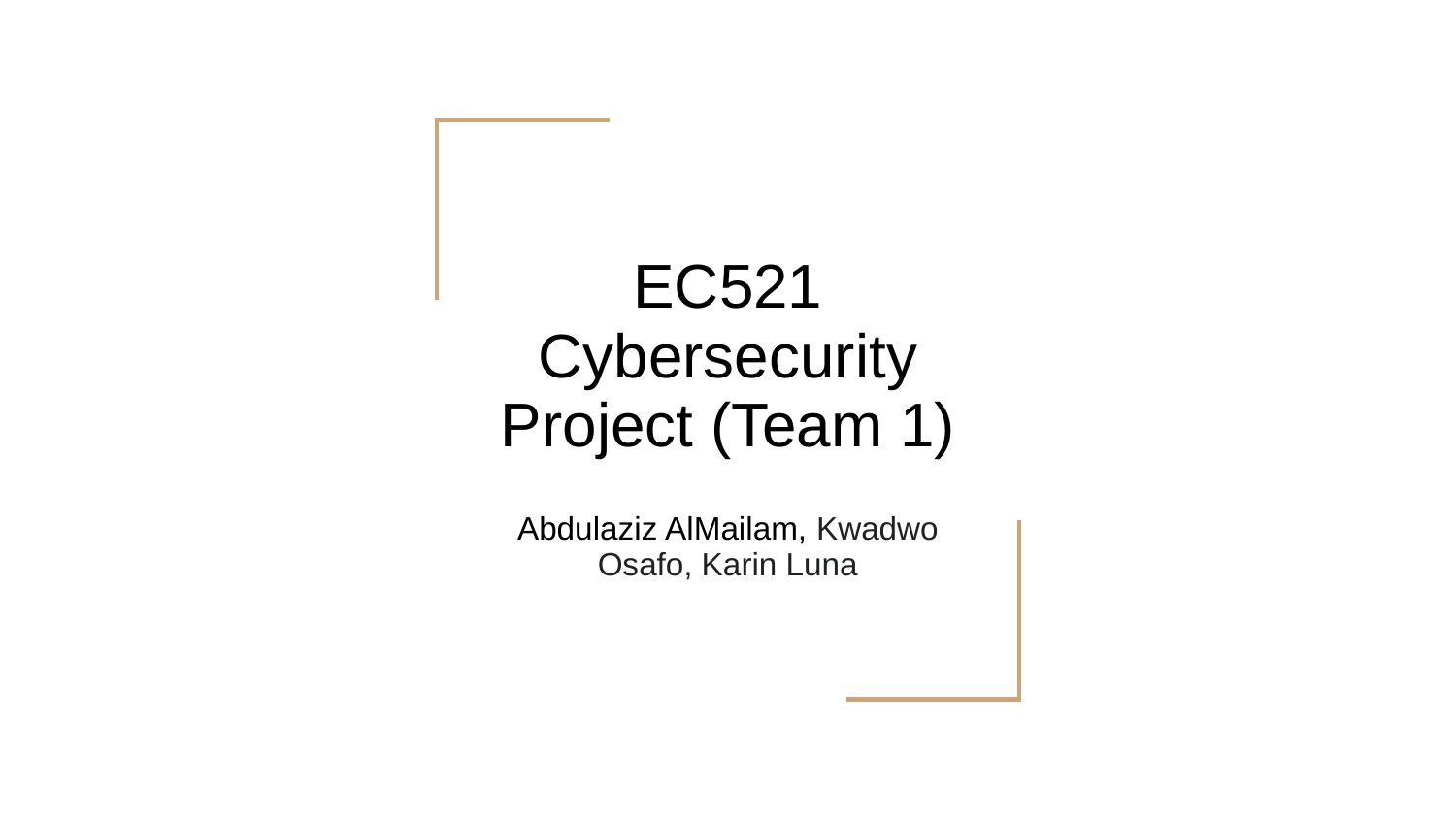

# EC521 Cybersecurity Project (Team 1)
Abdulaziz AlMailam, Kwadwo Osafo, Karin Luna